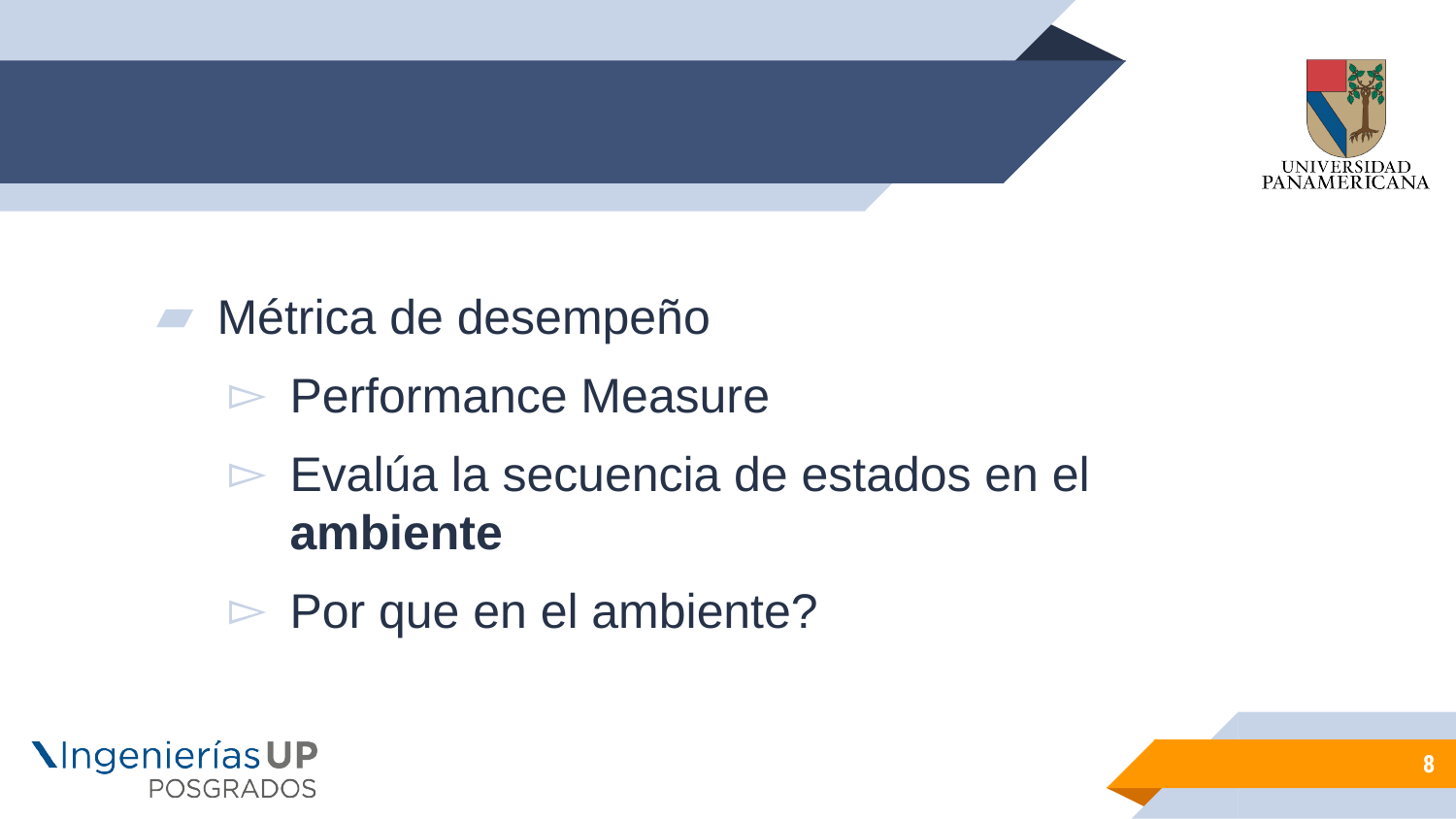

#
Métrica de desempeño
Performance Measure
Evalúa la secuencia de estados en el ambiente
Por que en el ambiente?
8